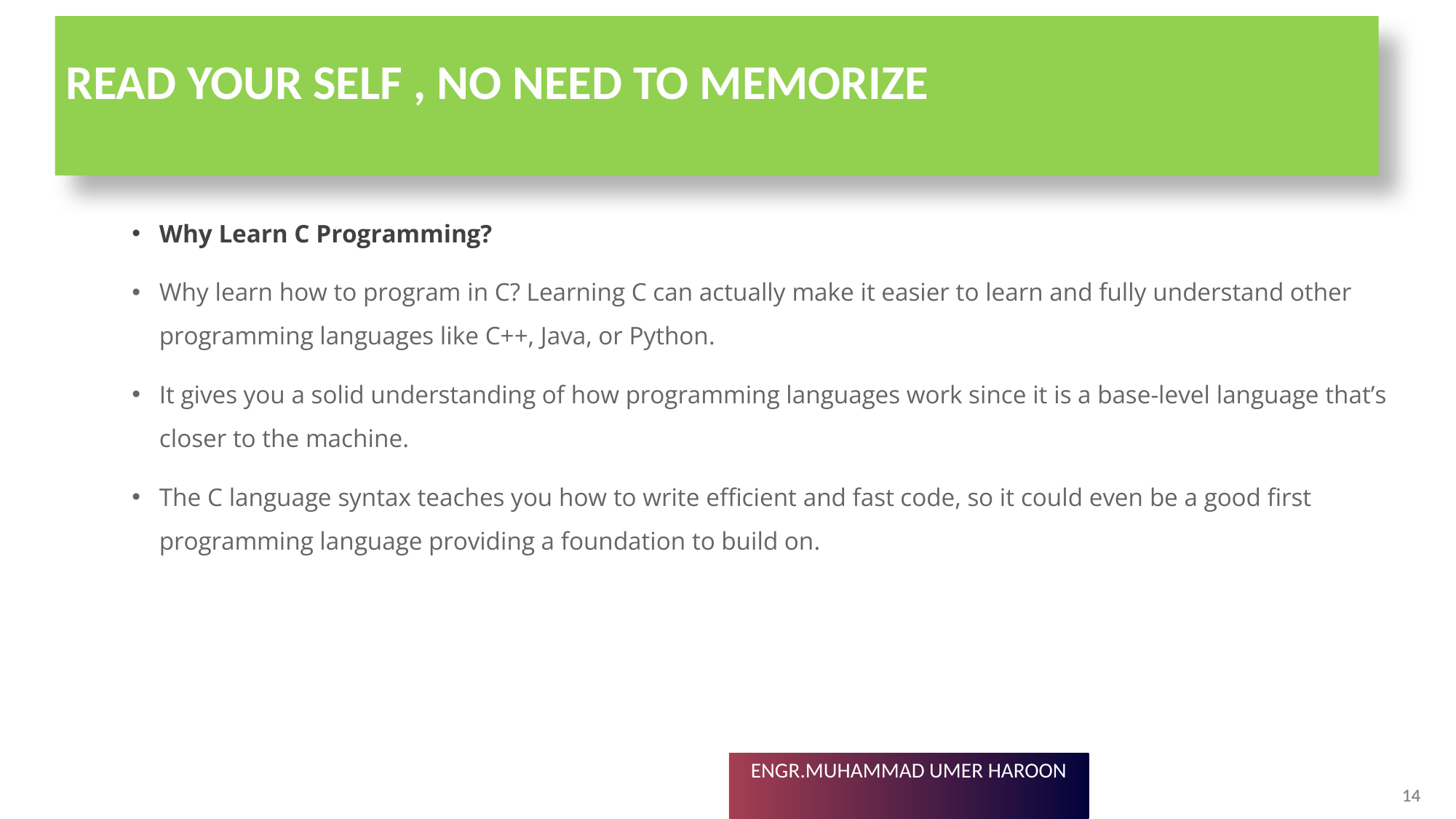

# READ YOUR SELF , NO NEED TO MEMORIZE
Why Learn C Programming?
Why learn how to program in C? Learning C can actually make it easier to learn and fully understand other programming languages like C++, Java, or Python.
It gives you a solid understanding of how programming languages work since it is a base-level language that’s closer to the machine.
The C language syntax teaches you how to write efficient and fast code, so it could even be a good first programming language providing a foundation to build on.

14